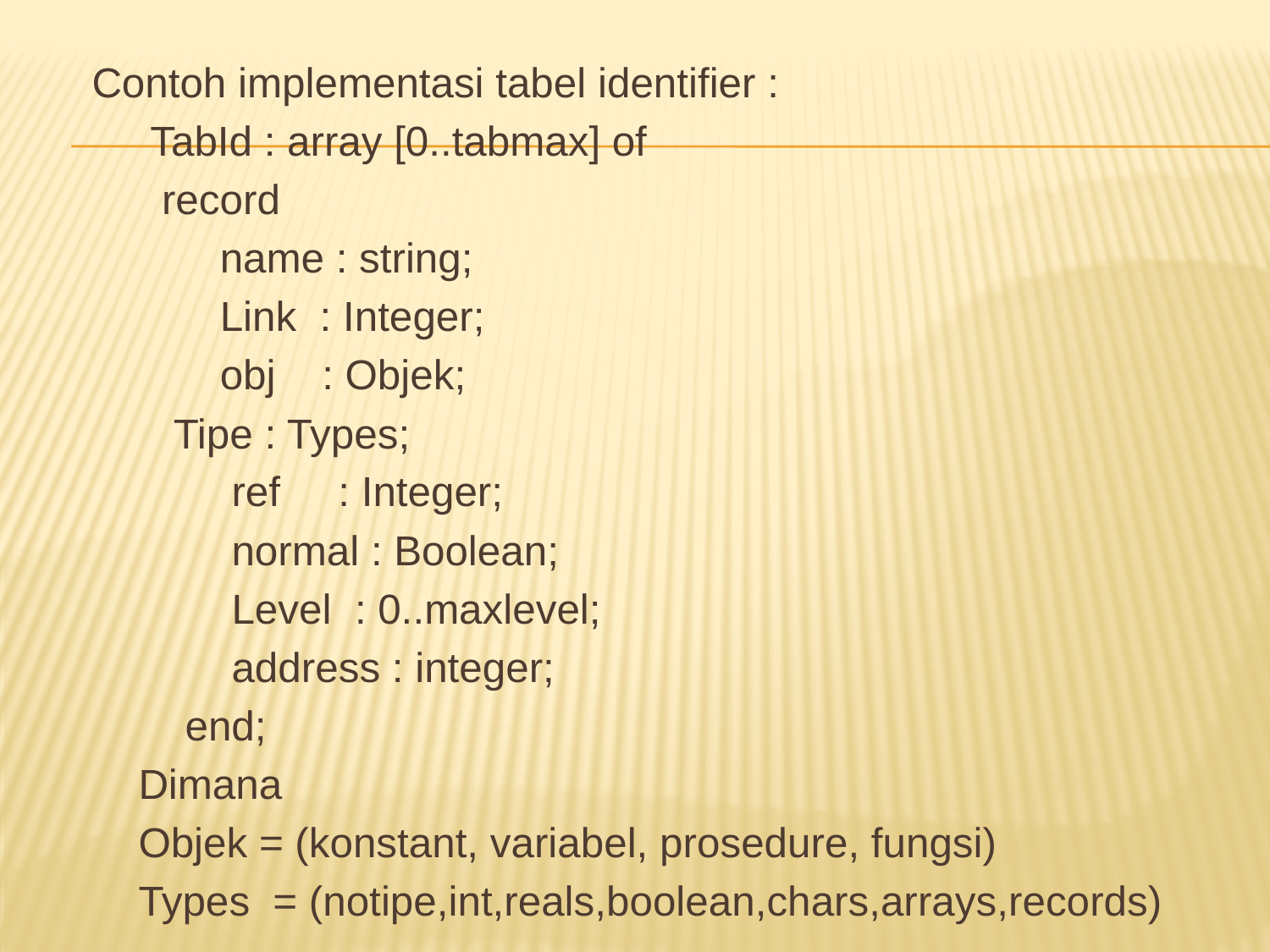

Contoh implementasi tabel identifier :
     TabId : array [0..tabmax] of
      record
           name : string;
           Link  : Integer;
           obj    : Objek;
       Tipe : Types;
            ref     : Integer;
            normal : Boolean;
            Level  : 0..maxlevel;
            address : integer;
        end;
    Dimana
    Objek = (konstant, variabel, prosedure, fungsi)
    Types  = (notipe,int,reals,boolean,chars,arrays,records)